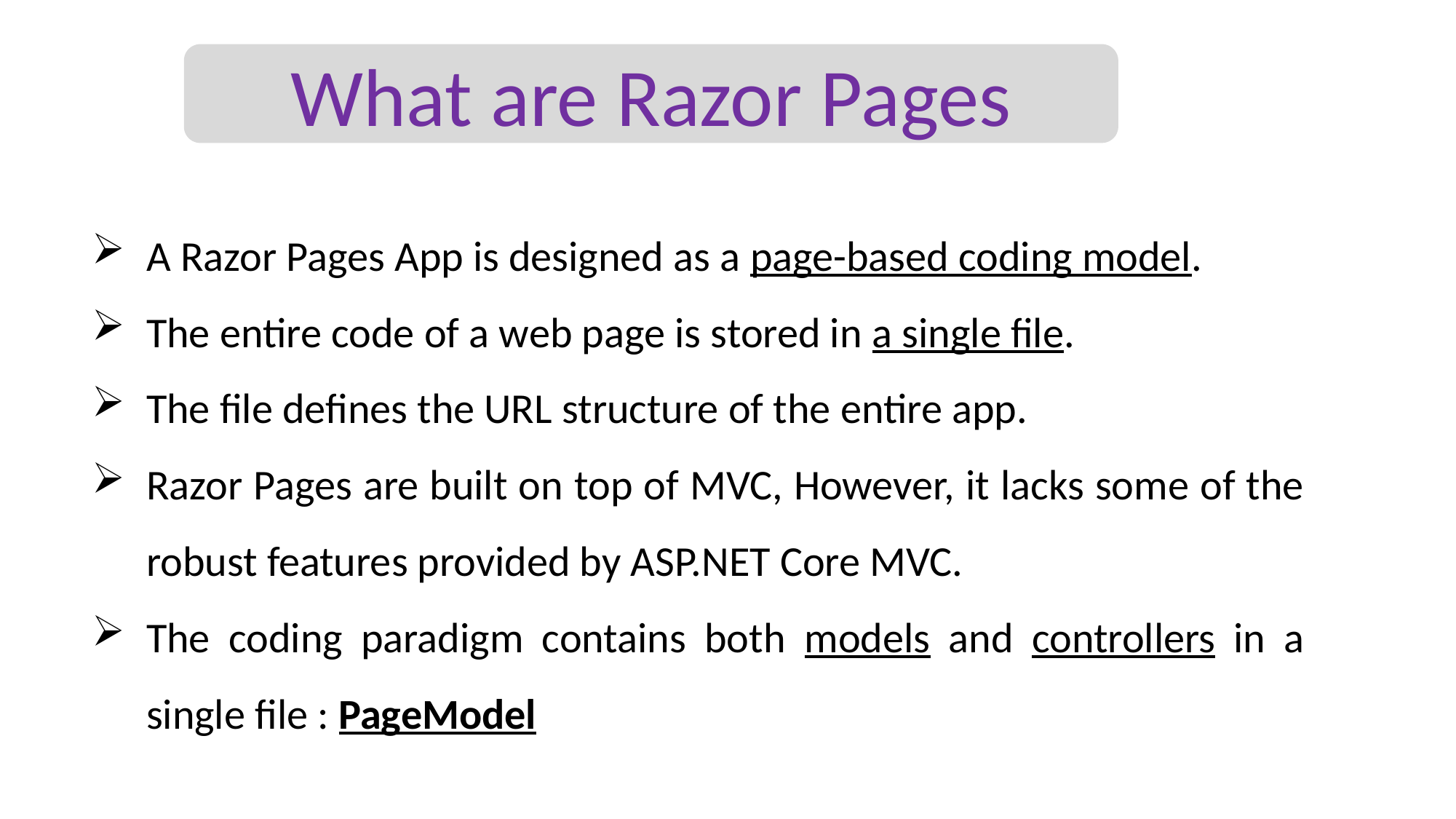

What are Razor Pages
A Razor Pages App is designed as a page-based coding model.
The entire code of a web page is stored in a single file.
The file defines the URL structure of the entire app.
Razor Pages are built on top of MVC, However, it lacks some of the robust features provided by ASP.NET Core MVC.
The coding paradigm contains both models and controllers in a single file : PageModel